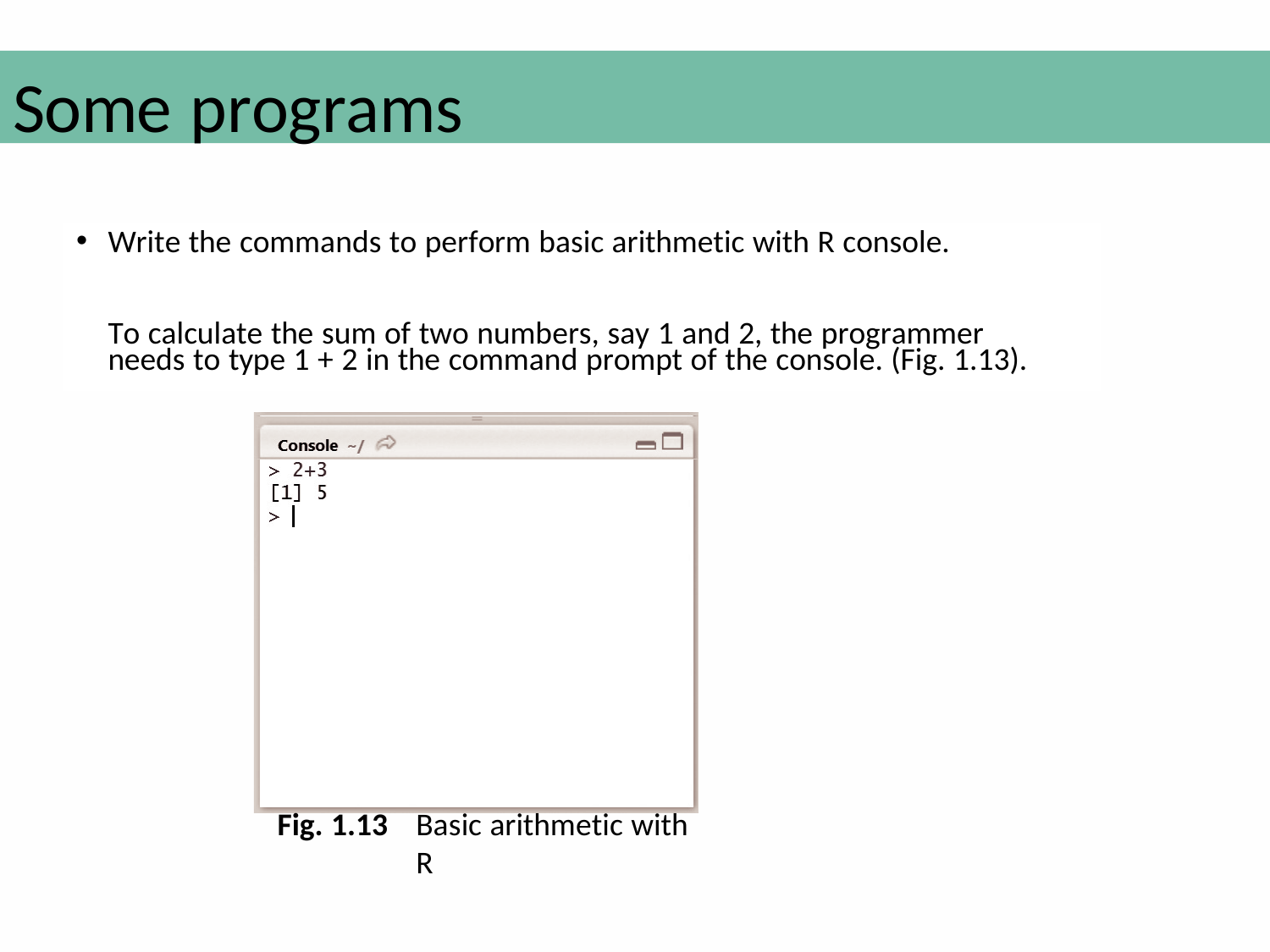

# Some programs
Write the commands to perform basic arithmetic with R console.

To calculate the sum of two numbers, say 1 and 2, the programmer needs to type 1 + 2 in the command prompt of the console. (Fig. 1.13).

Fig. 1.13
Basic arithmetic with R